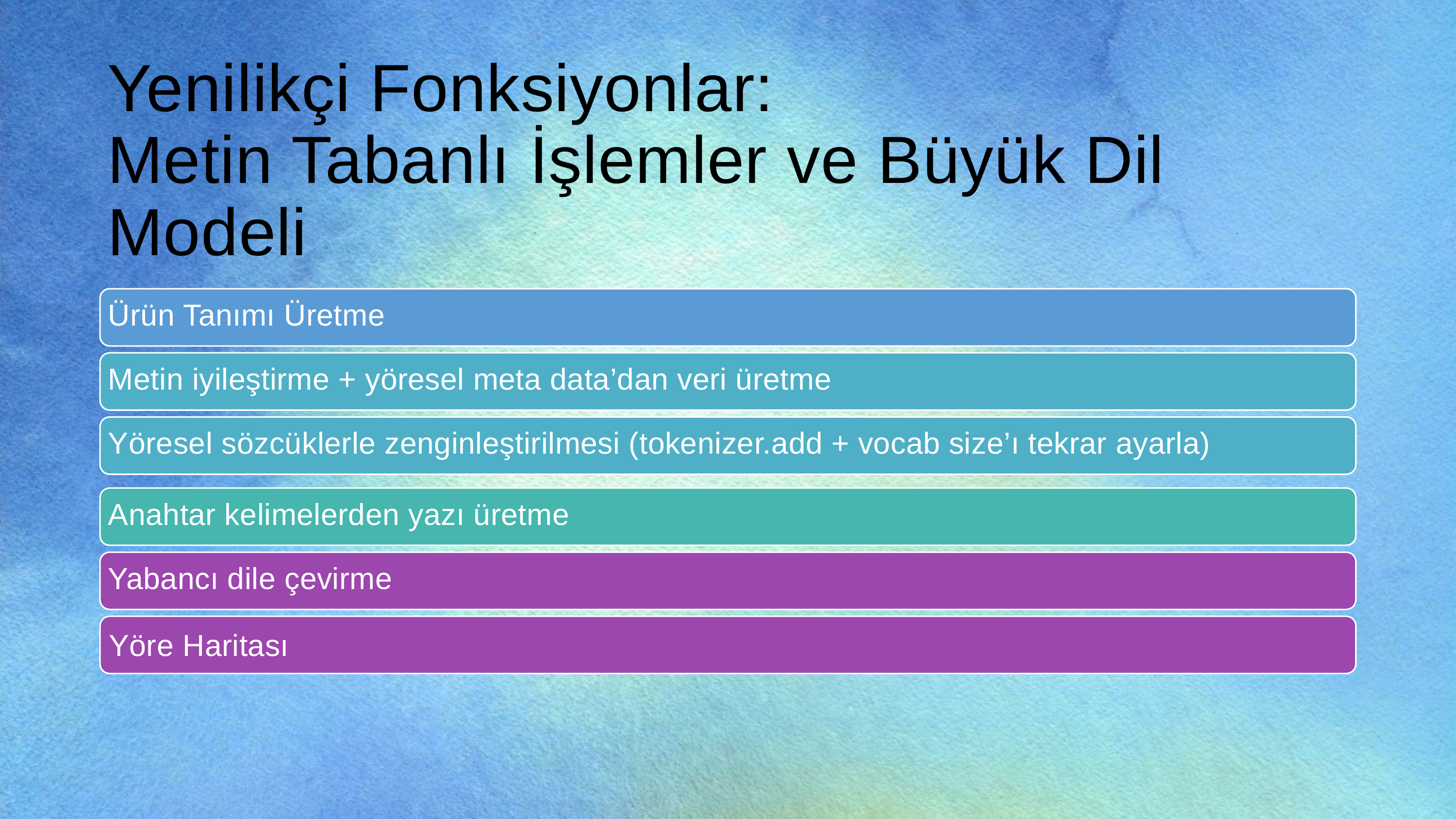

Yenilikçi Fonksiyonlar:
Metin Tabanlı İşlemler ve Büyük Dil Modeli

Ürün Tanımı Üretme

Metin iyileştirme + yöresel meta data’dan veri üretme

Yöresel sözcüklerle zenginleştirilmesi (tokenizer.add + vocab size’ı tekrar ayarla)

Anahtar kelimelerden yazı üretme

Yabancı dile çevirme

Yöre Haritası